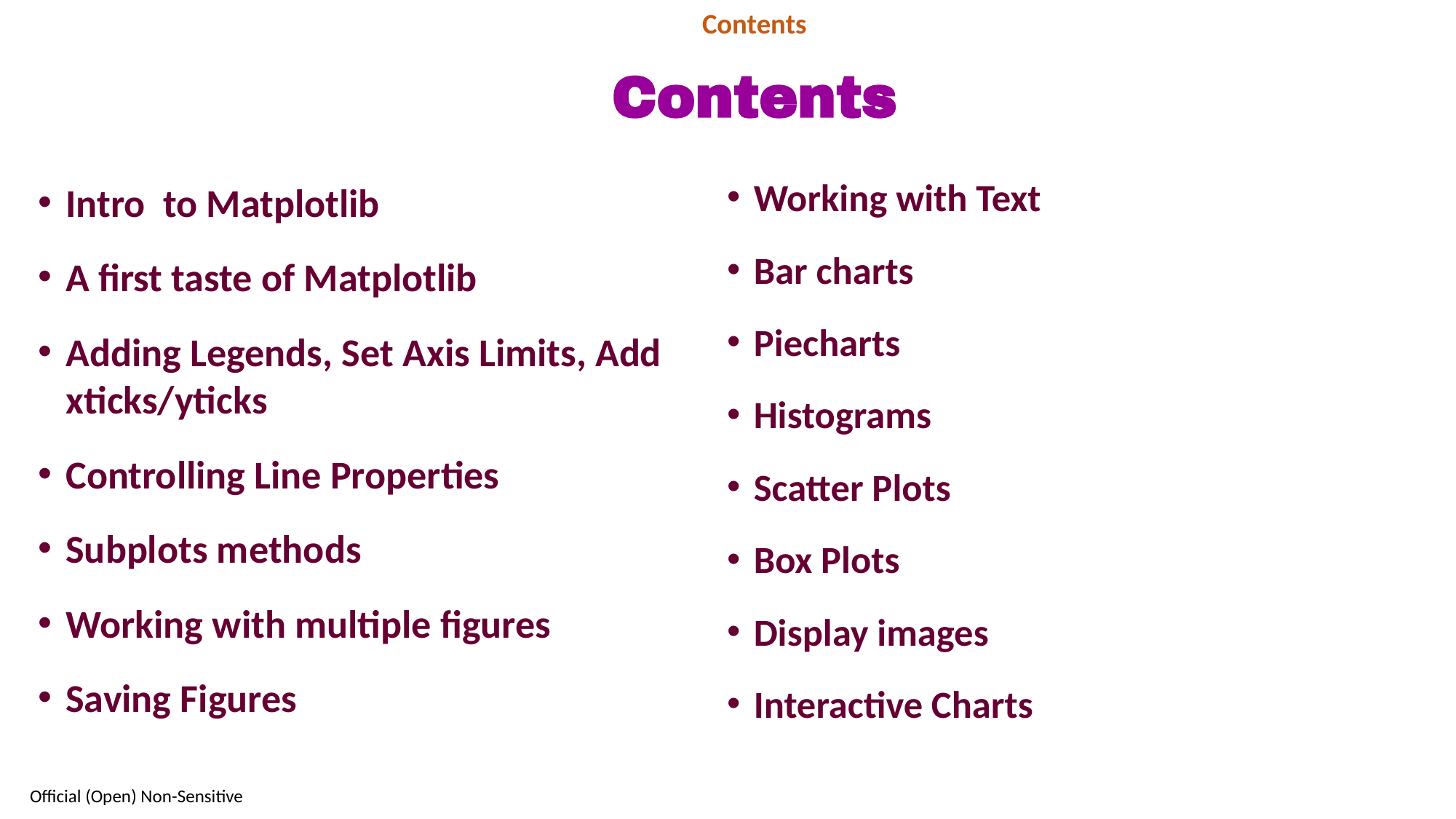

Contents
# Contents
Working with Text
Bar charts
Piecharts
Histograms
Scatter Plots
Box Plots
Display images
Interactive Charts

Intro  to Matplotlib
A first taste of Matplotlib
Adding Legends, Set Axis Limits, Add xticks/yticks
Controlling Line Properties
Subplots methods
Working with multiple figures
Saving Figures

2
Official (Open) Non-Sensitive